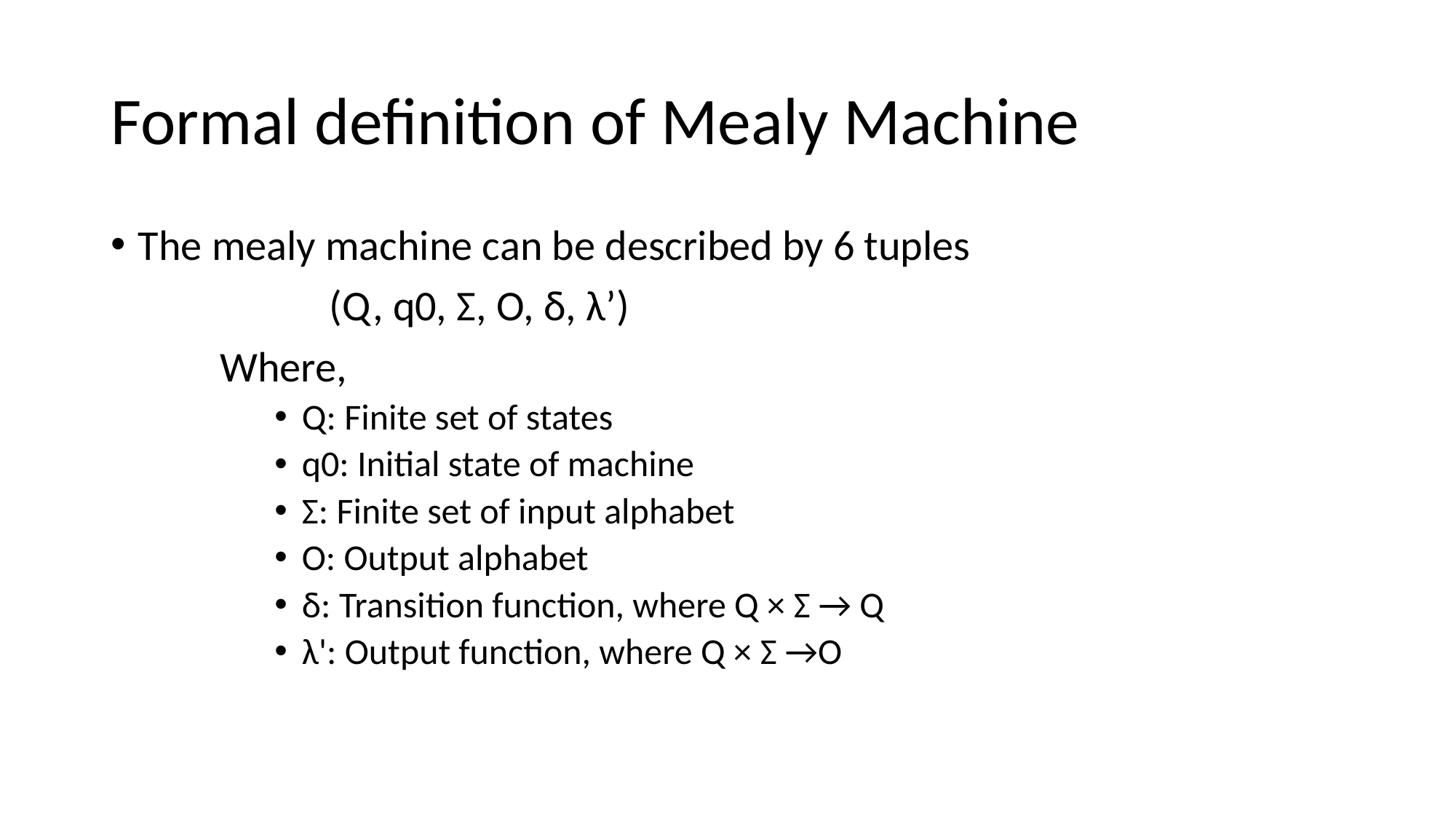

# Formal definition of Mealy Machine
The mealy machine can be described by 6 tuples
		(Q, q0, Σ, O, δ, λ’)
	Where,
Q: Finite set of states
q0: Initial state of machine
Σ: Finite set of input alphabet
O: Output alphabet
δ: Transition function, where Q × Σ → Q
λ': Output function, where Q × Σ →O